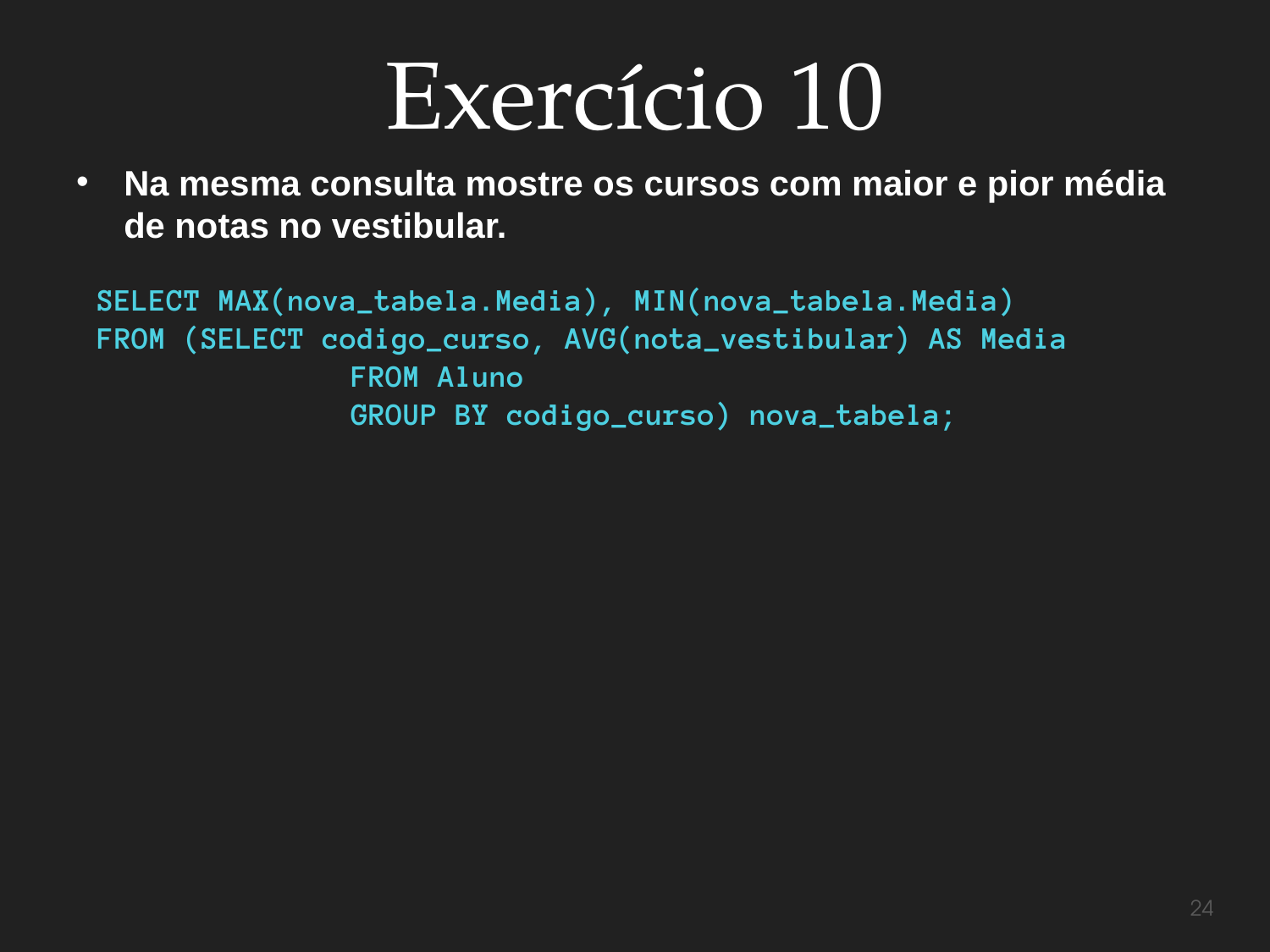

# Exercício 10
Na mesma consulta mostre os cursos com maior e pior média de notas no vestibular.
SELECT MAX(nova_tabela.Media), MIN(nova_tabela.Media)
FROM (SELECT codigo_curso, AVG(nota_vestibular) AS Media
		FROM Aluno
		GROUP BY codigo_curso) nova_tabela;

24